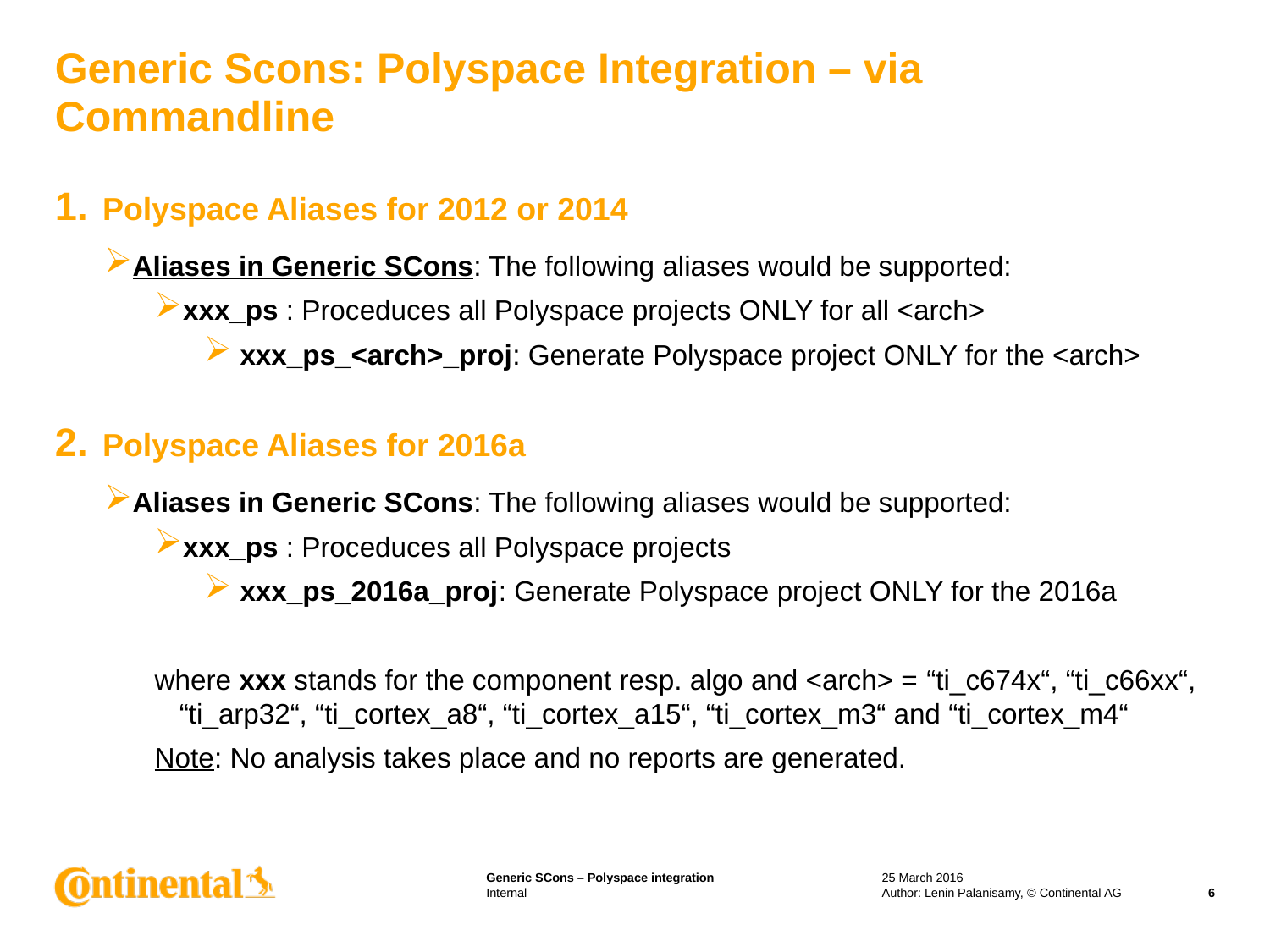

# Generic Scons: Polyspace Integration – via Commandline
Polyspace Aliases for 2012 or 2014
Aliases in Generic SCons: The following aliases would be supported:
xxx_ps : Proceduces all Polyspace projects ONLY for all <arch>
 xxx_ps_<arch>_proj: Generate Polyspace project ONLY for the <arch>

Polyspace Aliases for 2016a
Aliases in Generic SCons: The following aliases would be supported:
xxx_ps : Proceduces all Polyspace projects
 xxx_ps_2016a_proj: Generate Polyspace project ONLY for the 2016a

where xxx stands for the component resp. algo and <arch> = “ti_c674x“, “ti_c66xx“, “ti_arp32“, “ti_cortex_a8“, “ti_cortex_a15“, “ti_cortex_m3“ and “ti_cortex_m4“
Note: No analysis takes place and no reports are generated.

25 March 2016
Author: Lenin Palanisamy, © Continental AG
6